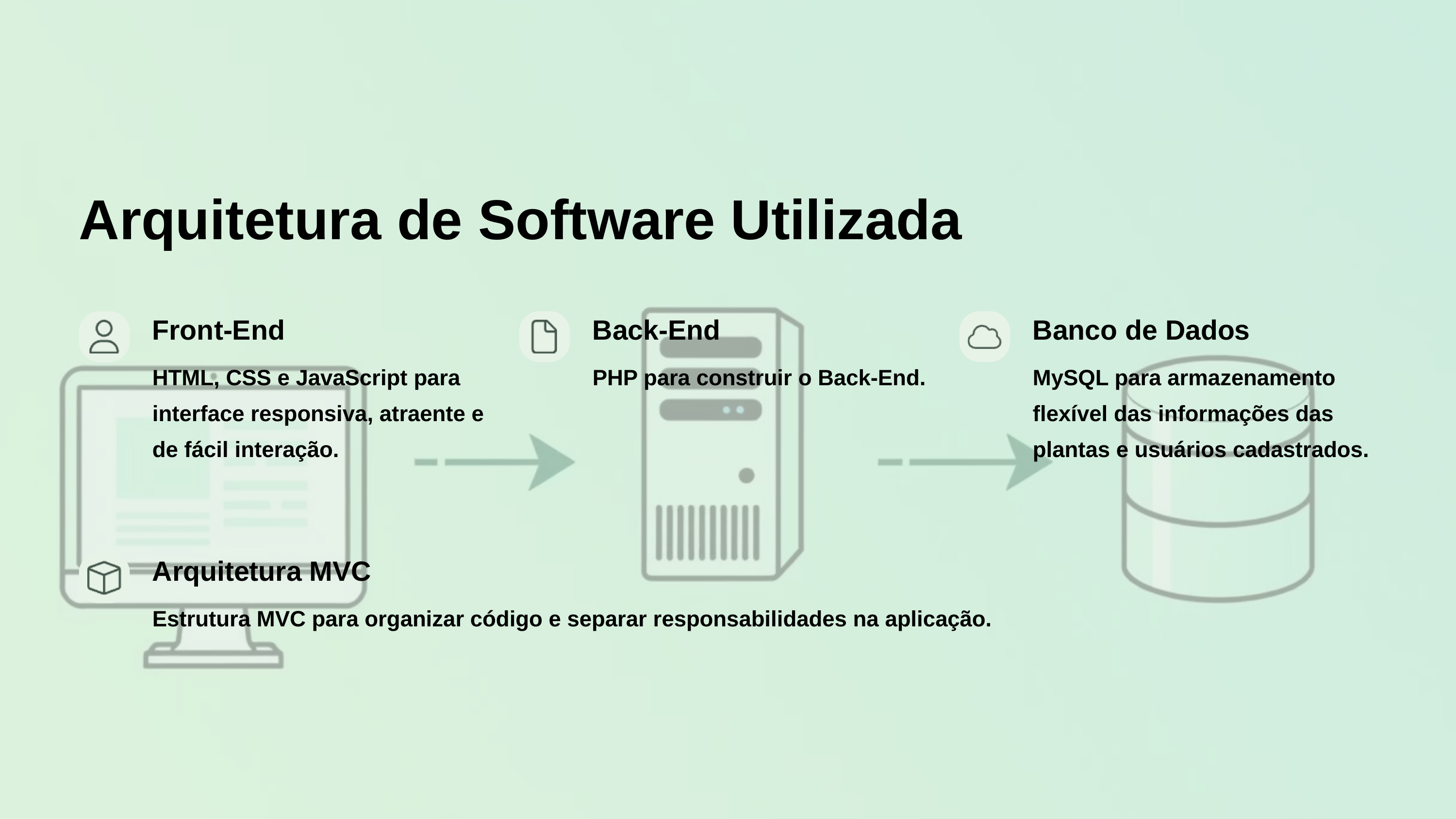

Arquitetura de Software Utilizada

Front-End

Back-End

Banco de Dados

HTML, CSS e JavaScript para interface responsiva, atraente e de fácil interação.

PHP para construir o Back-End.

MySQL para armazenamento flexível das informações das plantas e usuários cadastrados.

Arquitetura MVC

Estrutura MVC para organizar código e separar responsabilidades na aplicação.